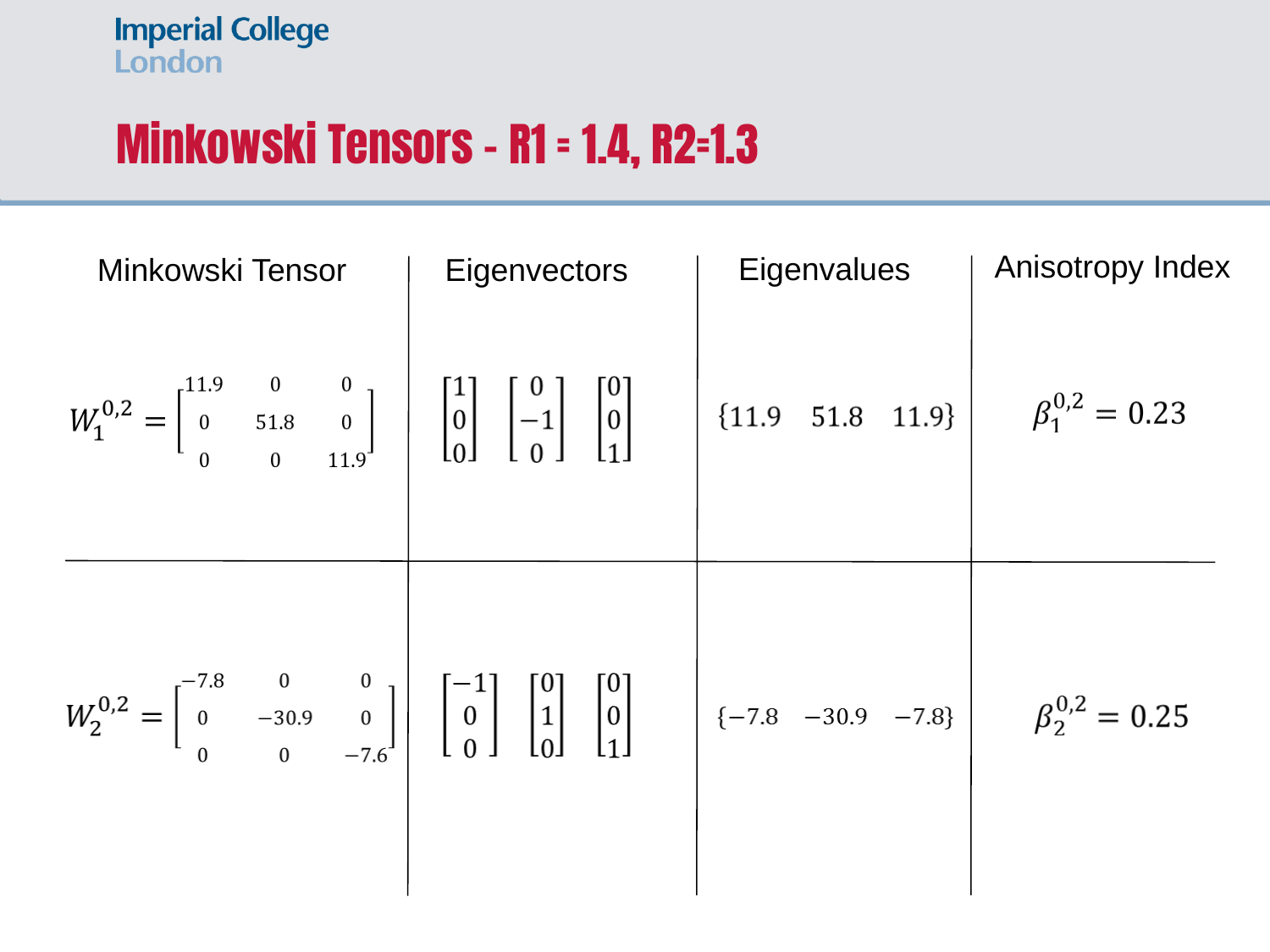

# Minkowski Tensors – R1 = 1.4, R2=1.3
Anisotropy Index
Eigenvalues
Eigenvectors
Minkowski Tensor